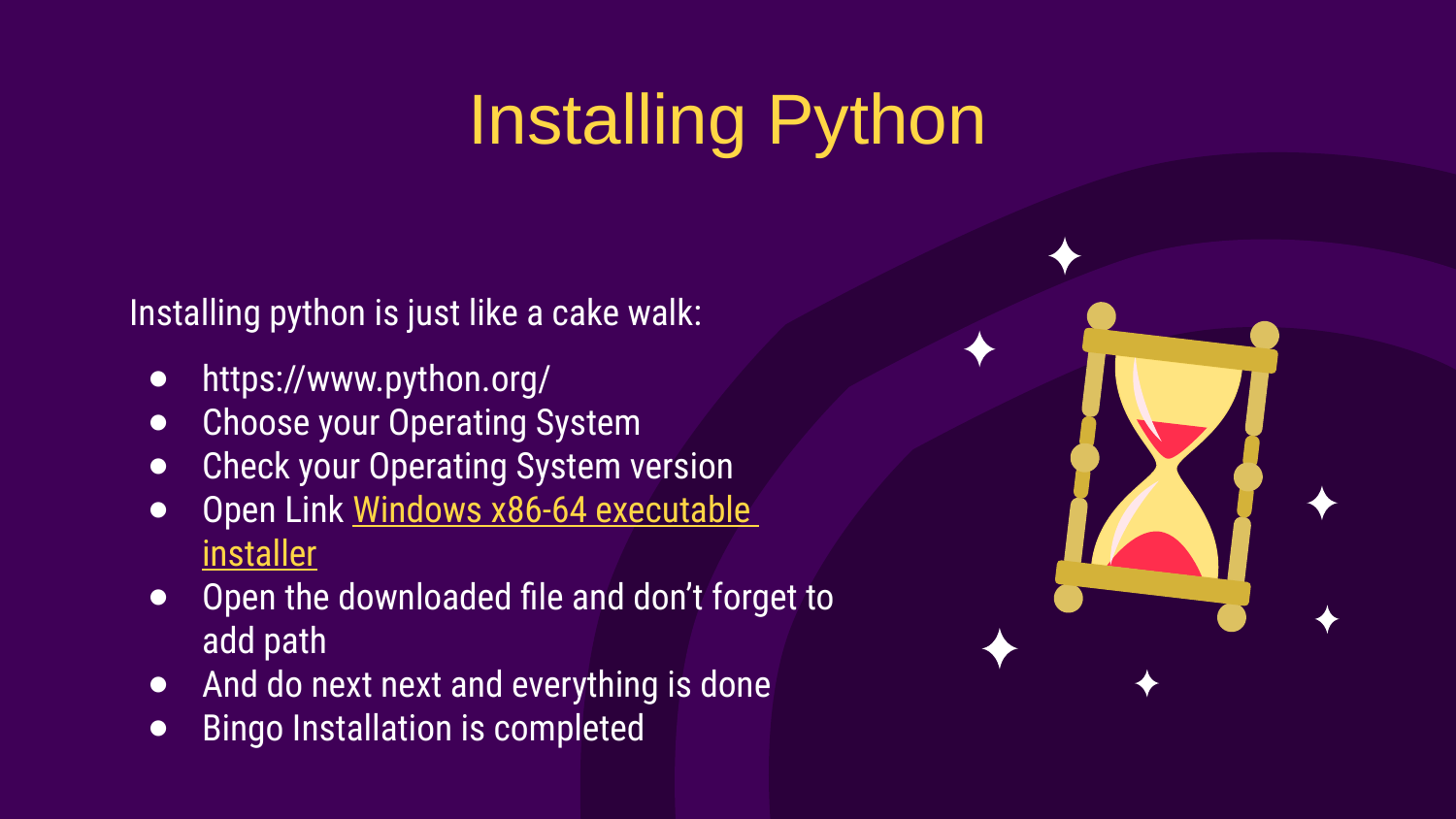

# Installing Python

Installing python is just like a cake walk:

https://www.python.org/
Choose your Operating System
Check your Operating System version
Open Link Windows x86-64 executable installer
Open the downloaded file and don’t forget to add path
And do next next and everything is done
Bingo Installation is completed